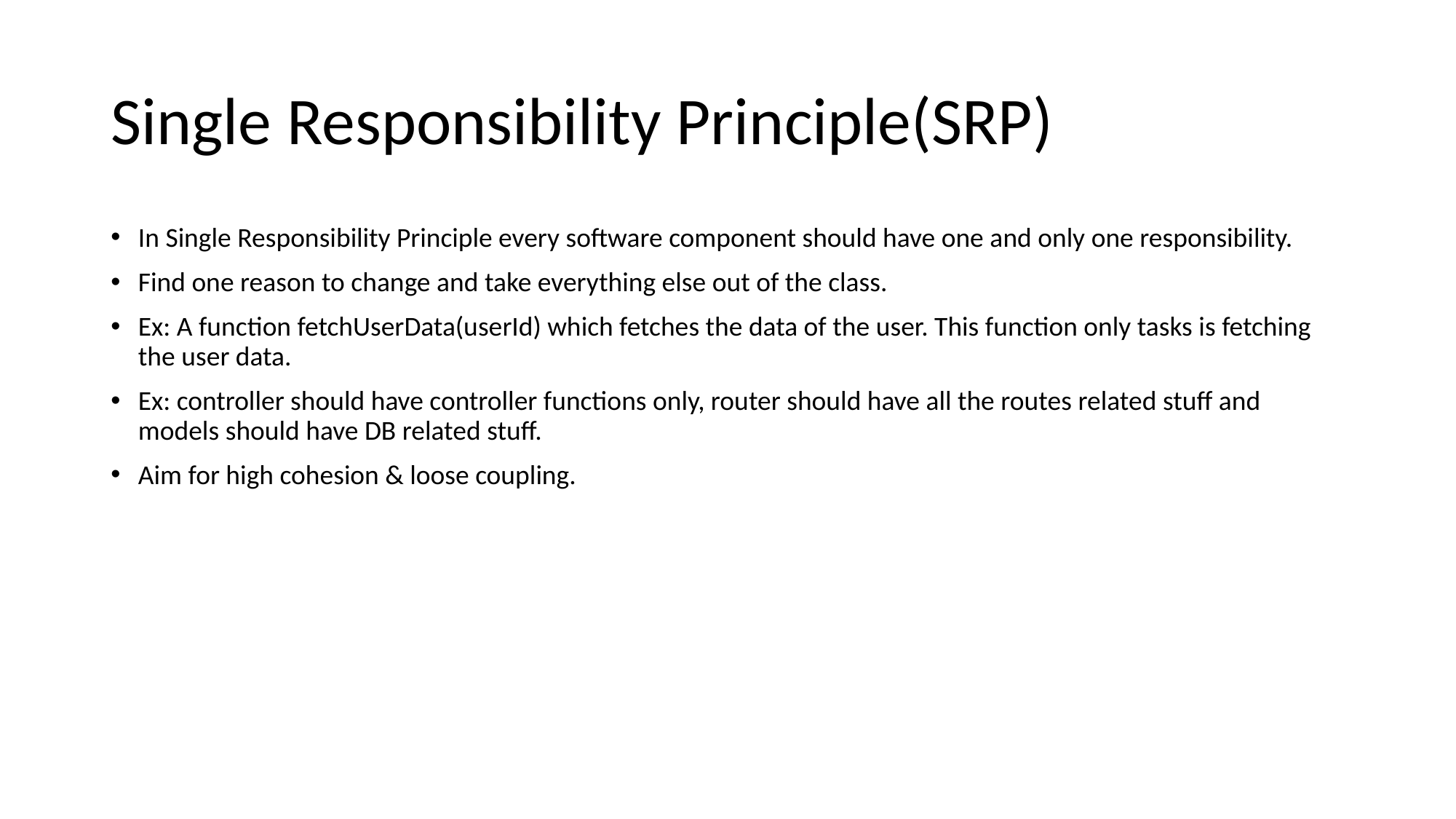

# Single Responsibility Principle(SRP)
In Single Responsibility Principle every software component should have one and only one responsibility.
Find one reason to change and take everything else out of the class.
Ex: A function fetchUserData(userId) which fetches the data of the user. This function only tasks is fetching the user data.
Ex: controller should have controller functions only, router should have all the routes related stuff and models should have DB related stuff.
Aim for high cohesion & loose coupling.